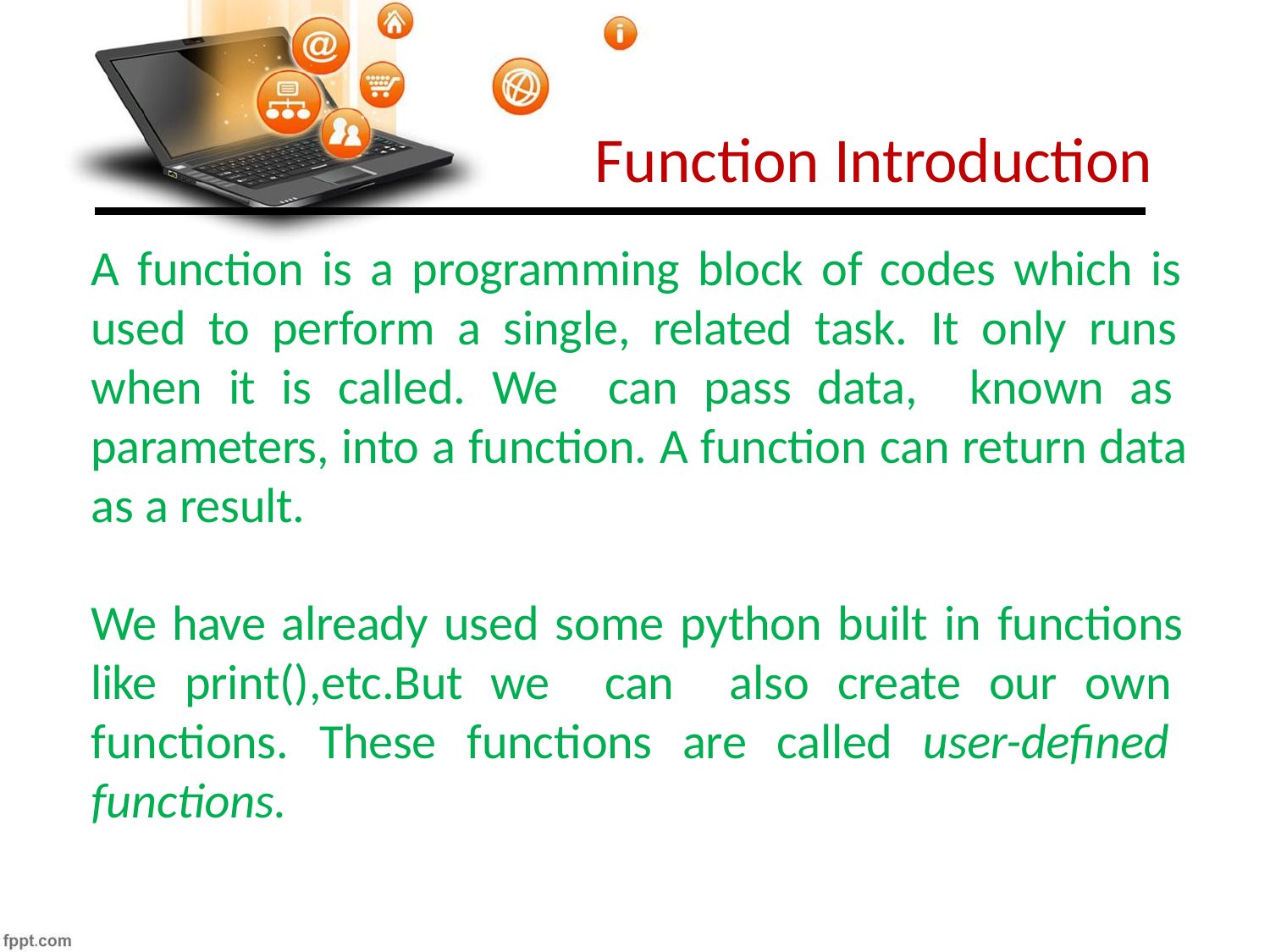

# Function Introduction

A function is a programming block of codes which is  used to perform a single, related task. It only runs  when it is called. We  can pass data,  known as  parameters, into a function. A function can return data  as a result.

We have already used some python built in functions  like print(),etc.But we  can  also create our own  functions. These functions are called user-defined  functions.